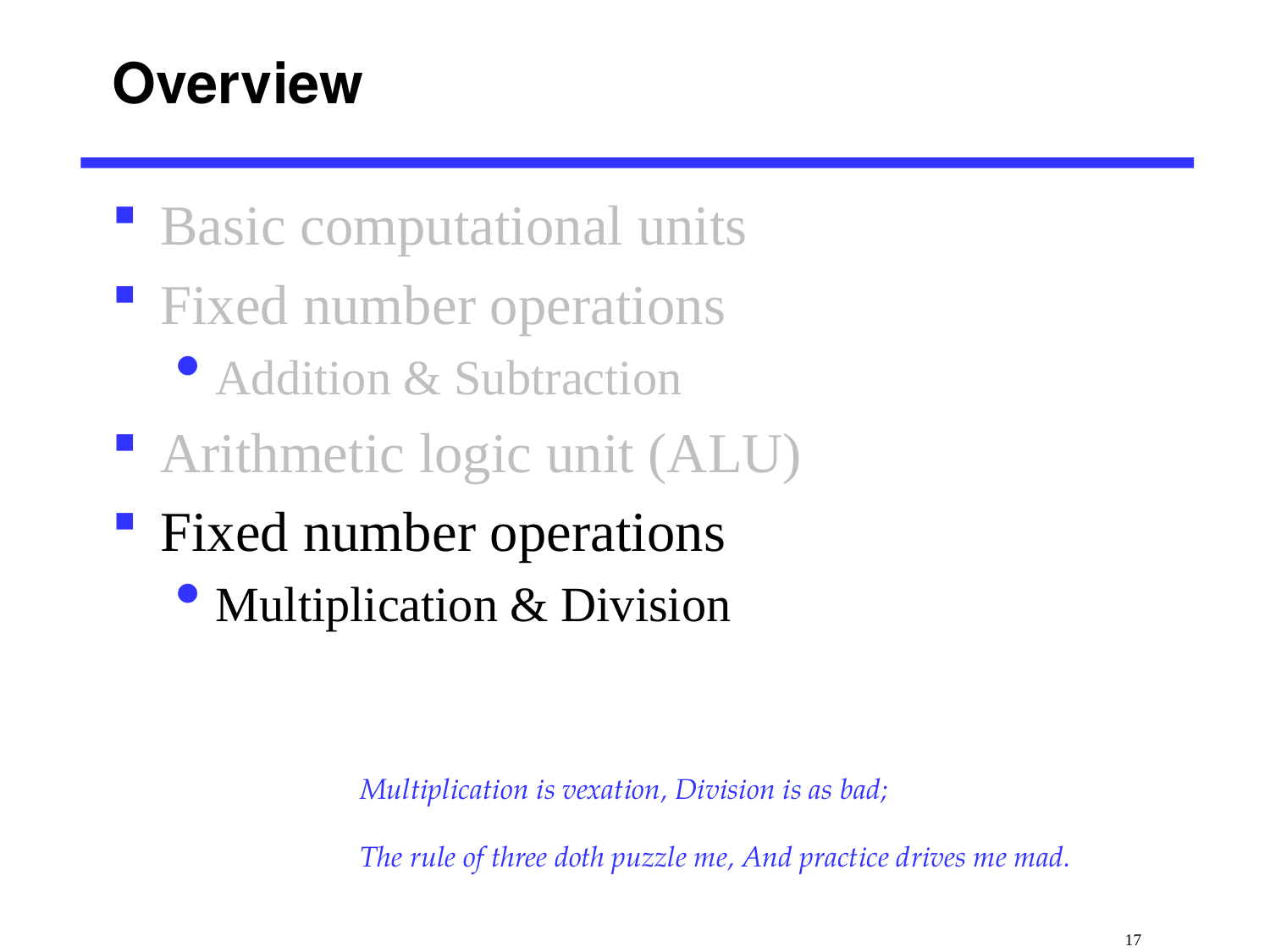

# Overview
Basic computational units
Fixed number operations
Addition & Subtraction
Arithmetic logic unit (ALU)
Fixed number operations
Multiplication & Division

Multiplication is vexation, Division is as bad;
The rule of three doth puzzle me, And practice drives me mad.

				--- Anonymous, Elizabethan manuscript, 1570
                           17